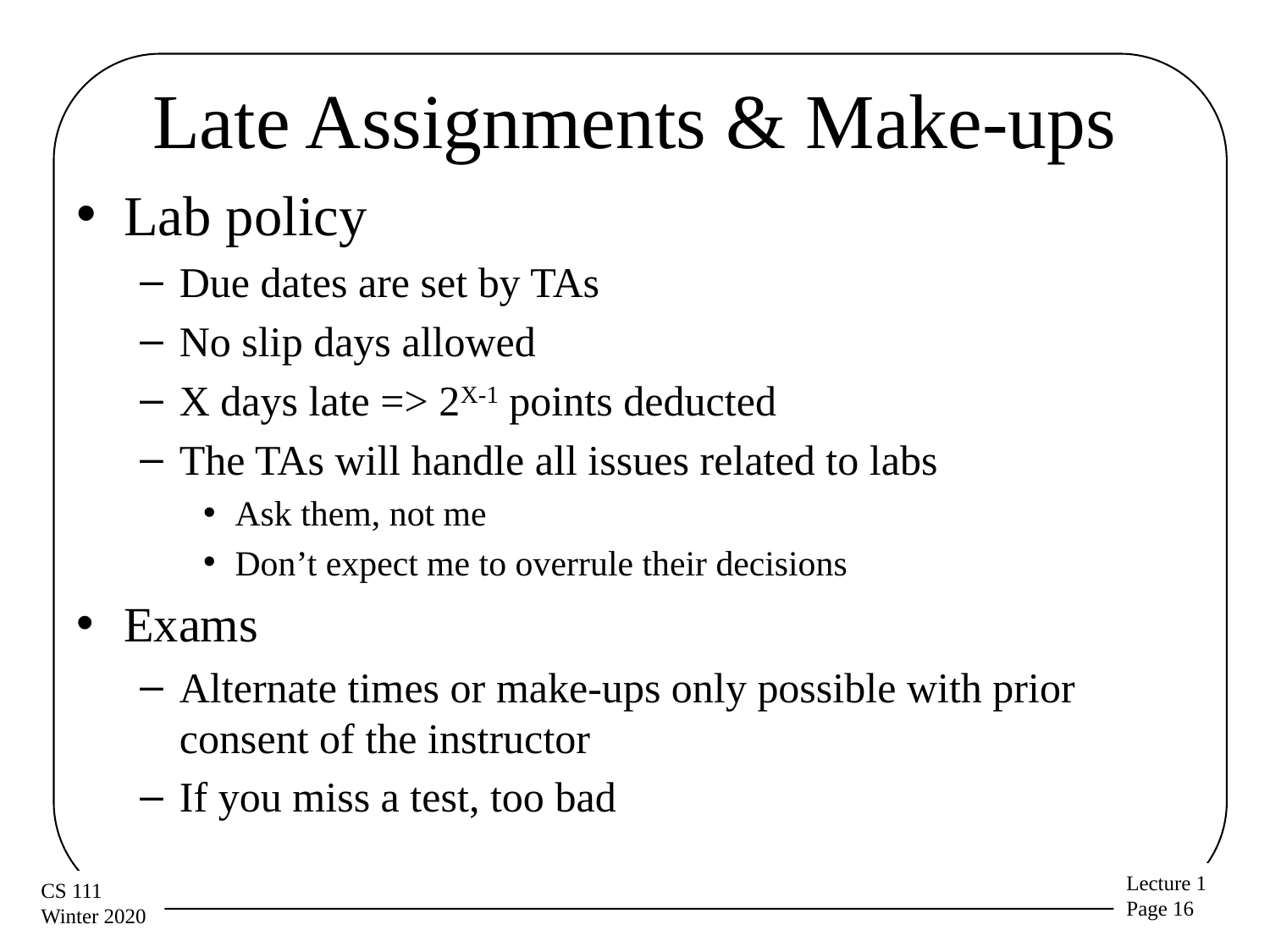

# Late Assignments & Make-ups
Lab policy
Due dates are set by TAs
No slip days allowed
X days late => 2X-1 points deducted
The TAs will handle all issues related to labs
Ask them, not me
Don’t expect me to overrule their decisions
Exams
Alternate times or make-ups only possible with prior consent of the instructor
If you miss a test, too bad